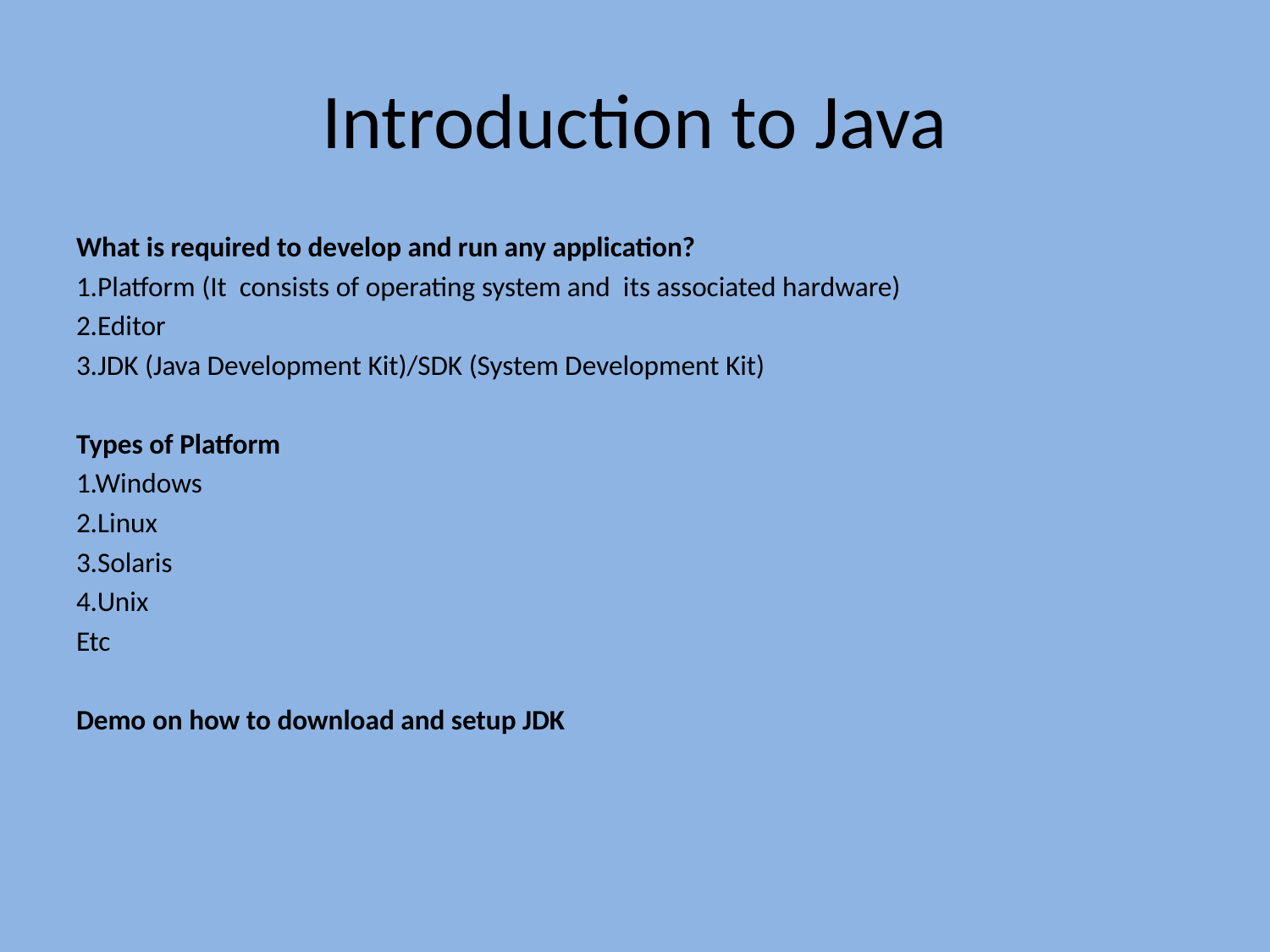

# Introduction to Java
What is required to develop and run any application?
1.Platform (It  consists of operating system and  its associated hardware)
2.Editor
3.JDK (Java Development Kit)/SDK (System Development Kit)

Types of Platform
1.Windows
2.Linux
3.Solaris
4.Unix
Etc

Demo on how to download and setup JDK